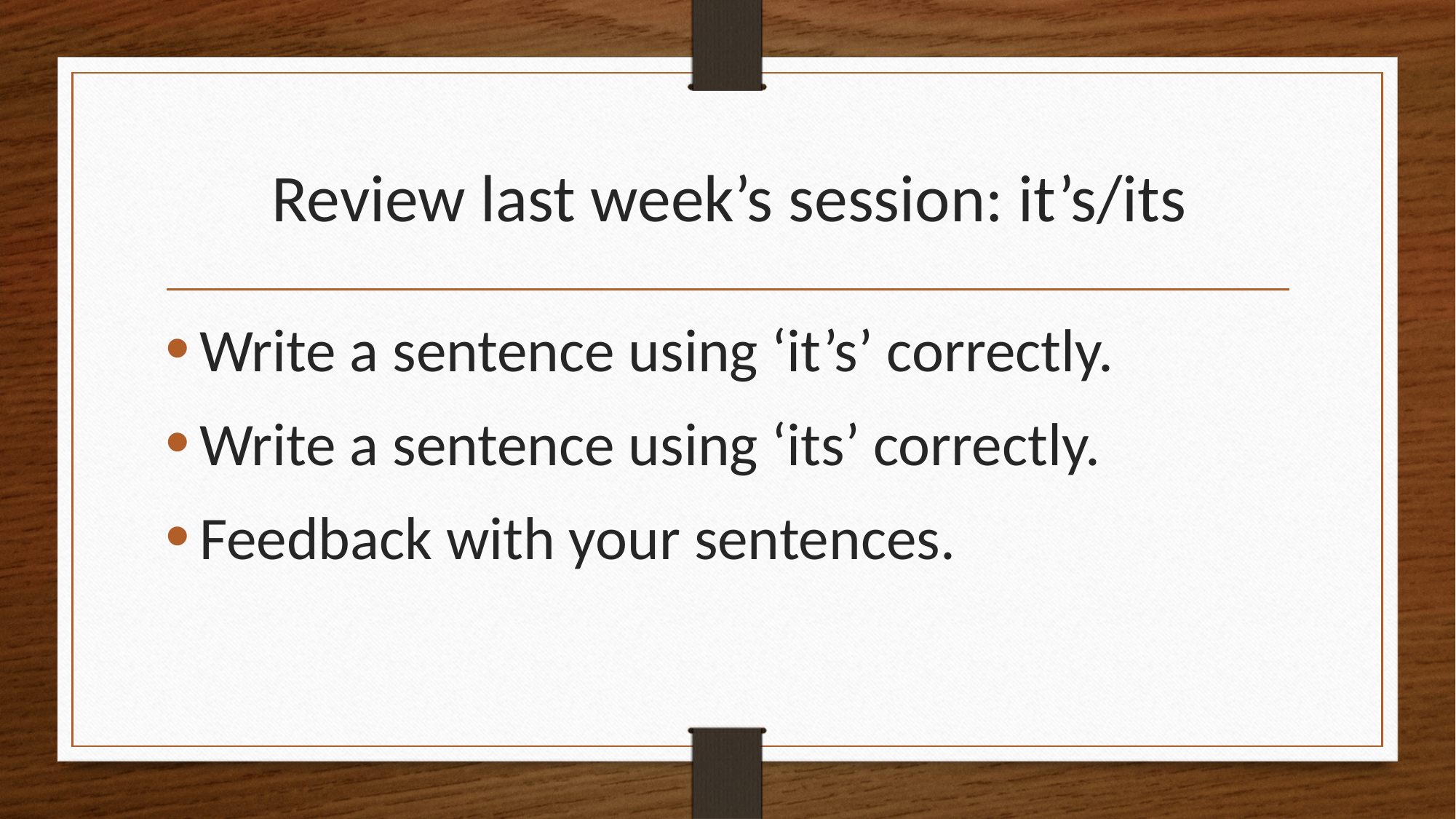

# Review last week’s session: it’s/its
Write a sentence using ‘it’s’ correctly.
Write a sentence using ‘its’ correctly.
Feedback with your sentences.